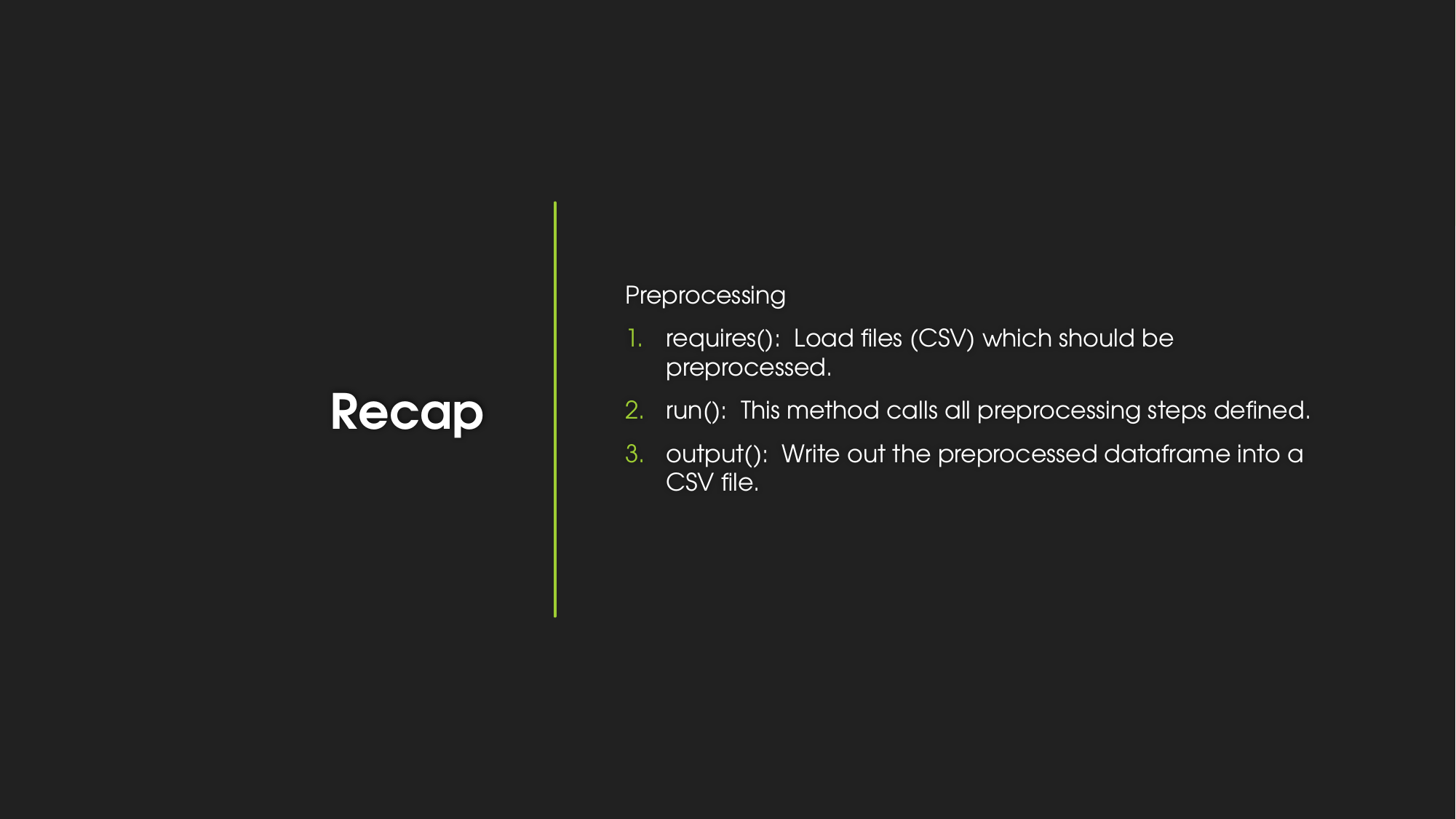

Preprocessing
requires():  Load files (CSV) which should be preprocessed.
run():  This method calls all preprocessing steps defined.
output():  Write out the preprocessed dataframe into a CSV file.

# Recap
10